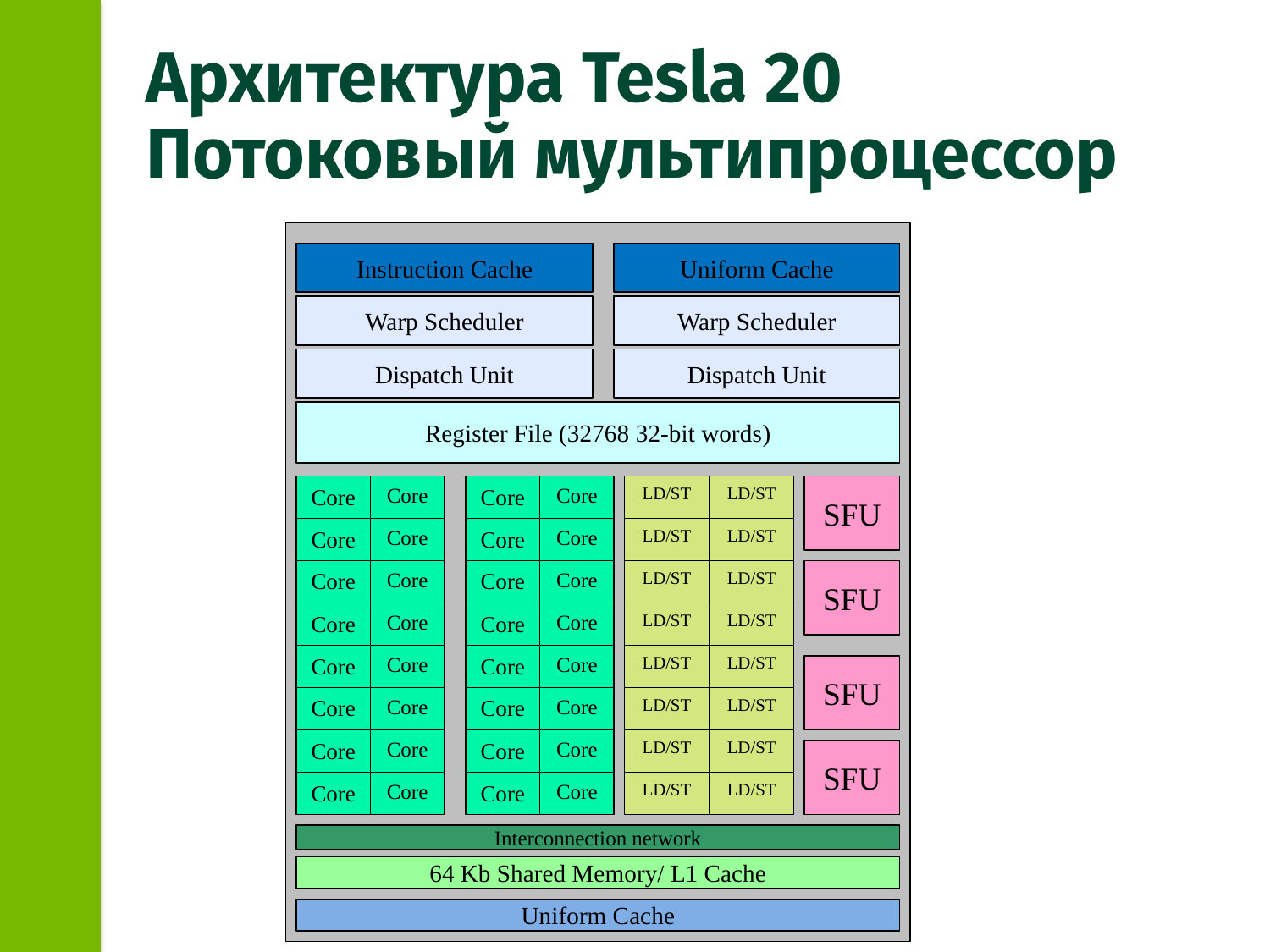

# Архитектура Tesla 20 Потоковый мультипроцессор

Instruction Cache
Uniform Cache
Warp Scheduler
Warp Scheduler
Dispatch Unit
Dispatch Unit
Register File (32768 32-bit words)
Core
Core
Core
Core
LD/ST
LD/ST
SFU
Core
Core
Core
Core
LD/ST
LD/ST
Core
Core
Core
Core
LD/ST
LD/ST
SFU
Core
Core
Core
Core
LD/ST
LD/ST
Core
Core
Core
Core
LD/ST
LD/ST
SFU
Core
Core
Core
Core
LD/ST
LD/ST
Core
Core
Core
Core
LD/ST
LD/ST
SFU
Core
Core
Core
Core
LD/ST
LD/ST
Interconnection network
64 Kb Shared Memory/ L1 Cache
Uniform Cache